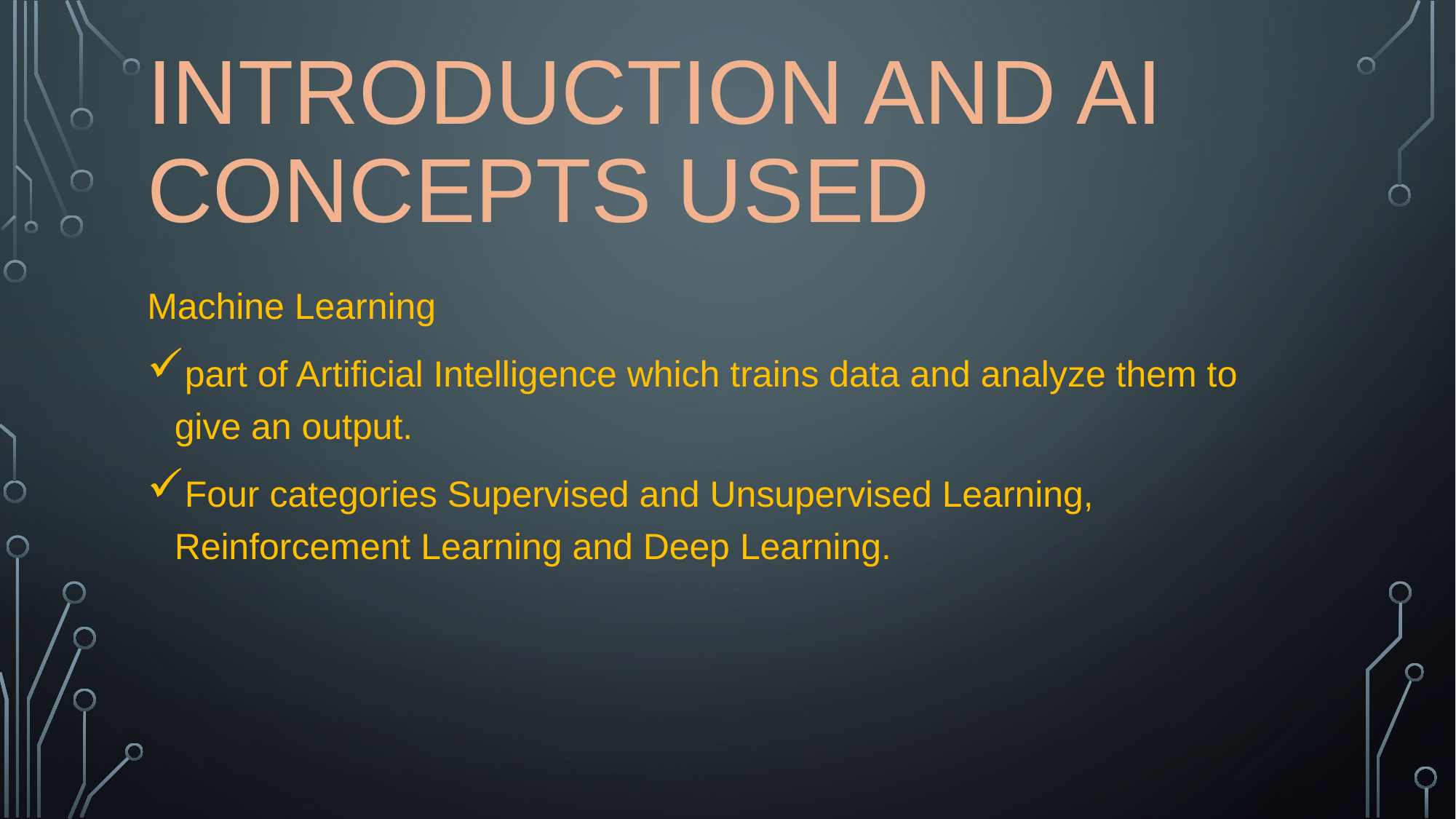

# Introduction and AI concepts used
Machine Learning
part of Artificial Intelligence which trains data and analyze them to give an output.
Four categories Supervised and Unsupervised Learning, Reinforcement Learning and Deep Learning.